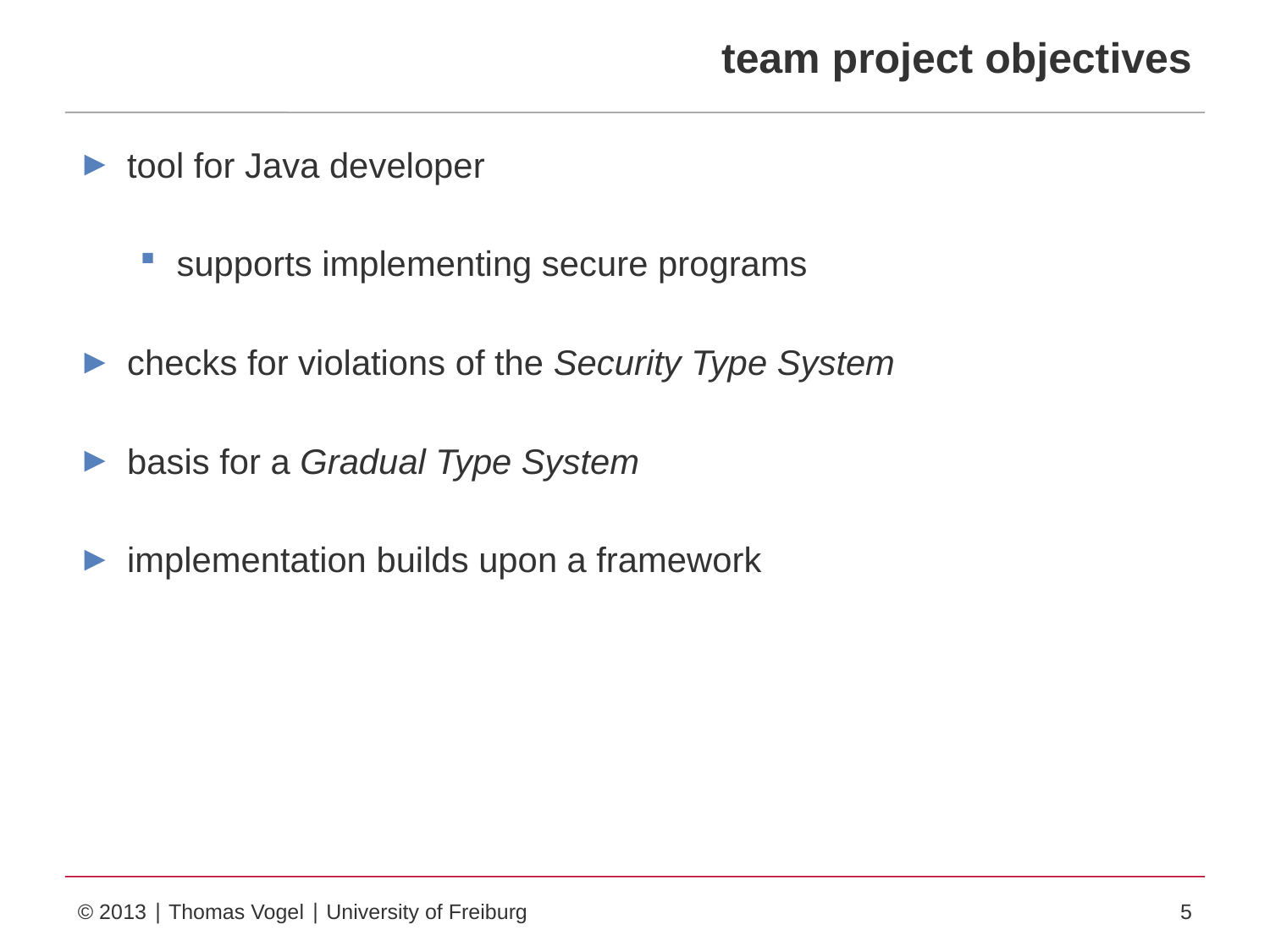

# team project objectives
tool for Java developer

supports implementing secure programs

checks for violations of the Security Type System

basis for a Gradual Type System

implementation builds upon a framework